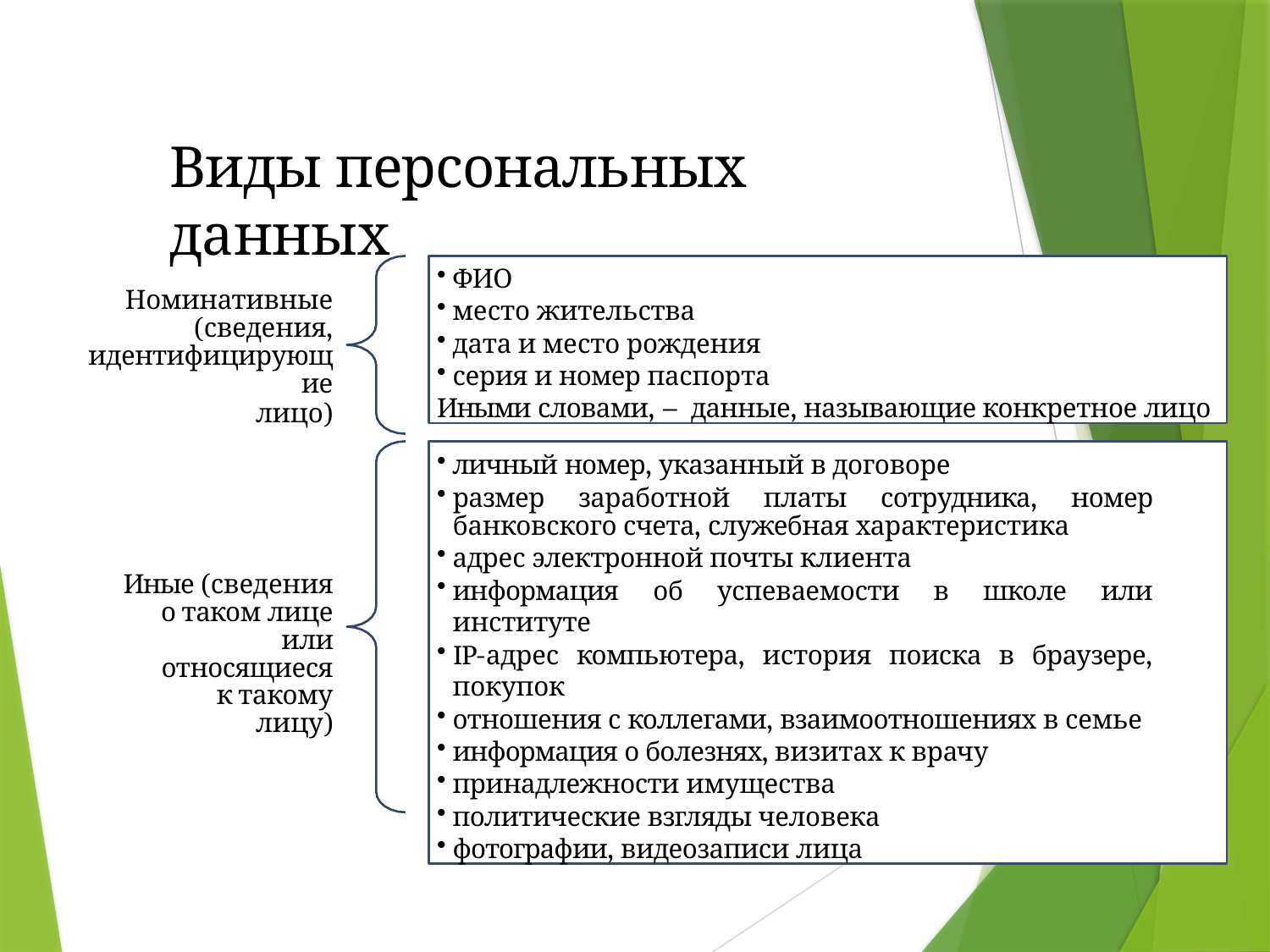

Виды персональных данных

ФИО
место жительства
дата и место рождения
серия и номер паспорта
Иными словами, –  данные, называющие конкретное лицо
Номинативные
(сведения,
идентифицирующие
лицо)
личный номер, указанный в договоре
размер заработной платы сотрудника, номер банковского счета, служебная характеристика
адрес электронной почты клиента
информация об успеваемости в школе или институте
IP-адрес компьютера, история поиска в браузере, покупок
отношения с коллегами, взаимоотношениях в семье
информация о болезнях, визитах к врачу
принадлежности имущества
политические взгляды человека
фотографии, видеозаписи лица
Иные (сведения о таком лице или относящиеся к такому лицу)